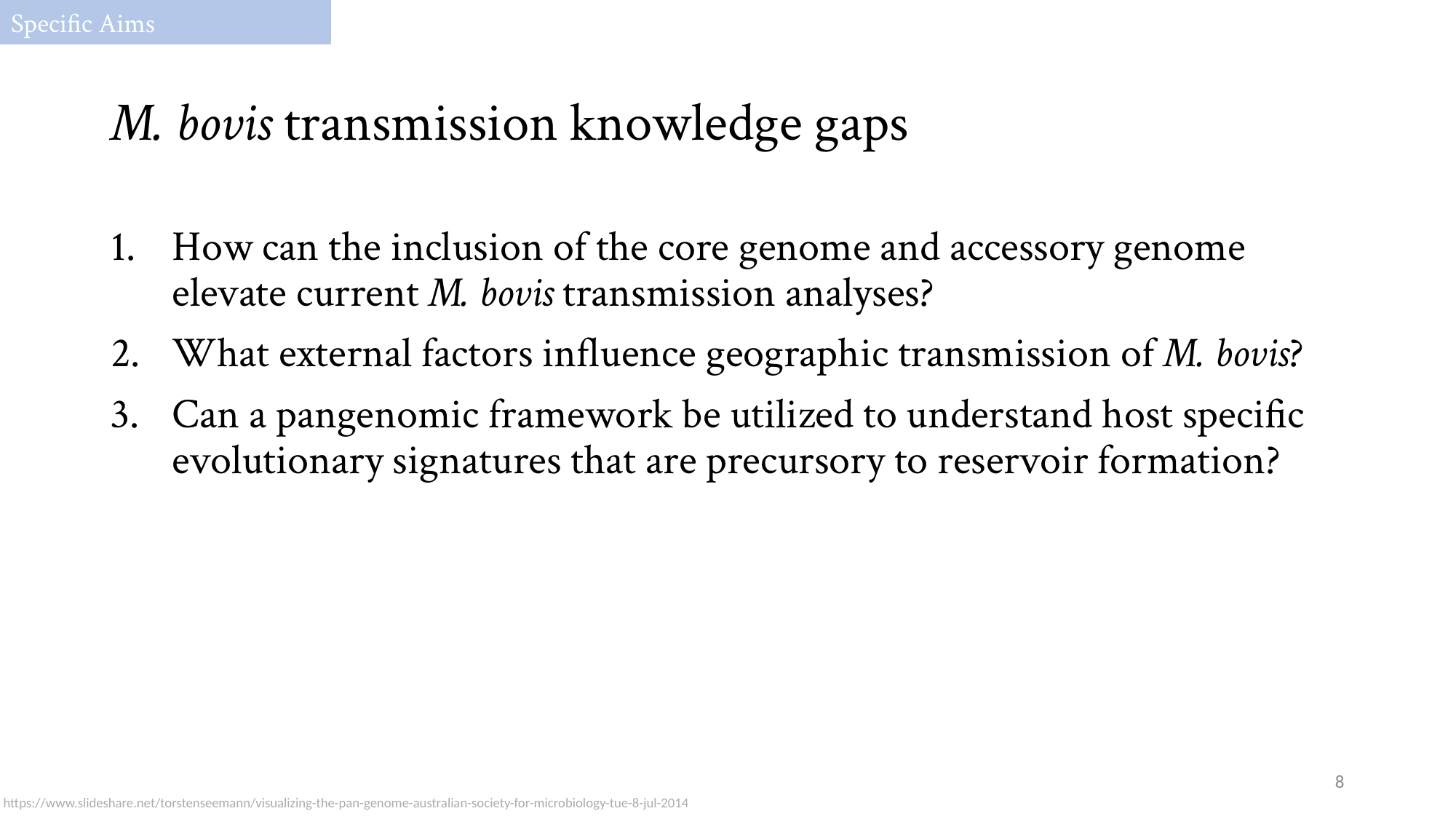

Specific Aims
# M. bovis transmission knowledge gaps
How can the inclusion of the core genome and accessory genome elevate current M. bovis transmission analyses?
What external factors influence geographic transmission of M. bovis?
Can a pangenomic framework be utilized to understand host specific evolutionary signatures that are precursory to reservoir formation?
8
https://www.slideshare.net/torstenseemann/visualizing-the-pan-genome-australian-society-for-microbiology-tue-8-jul-2014